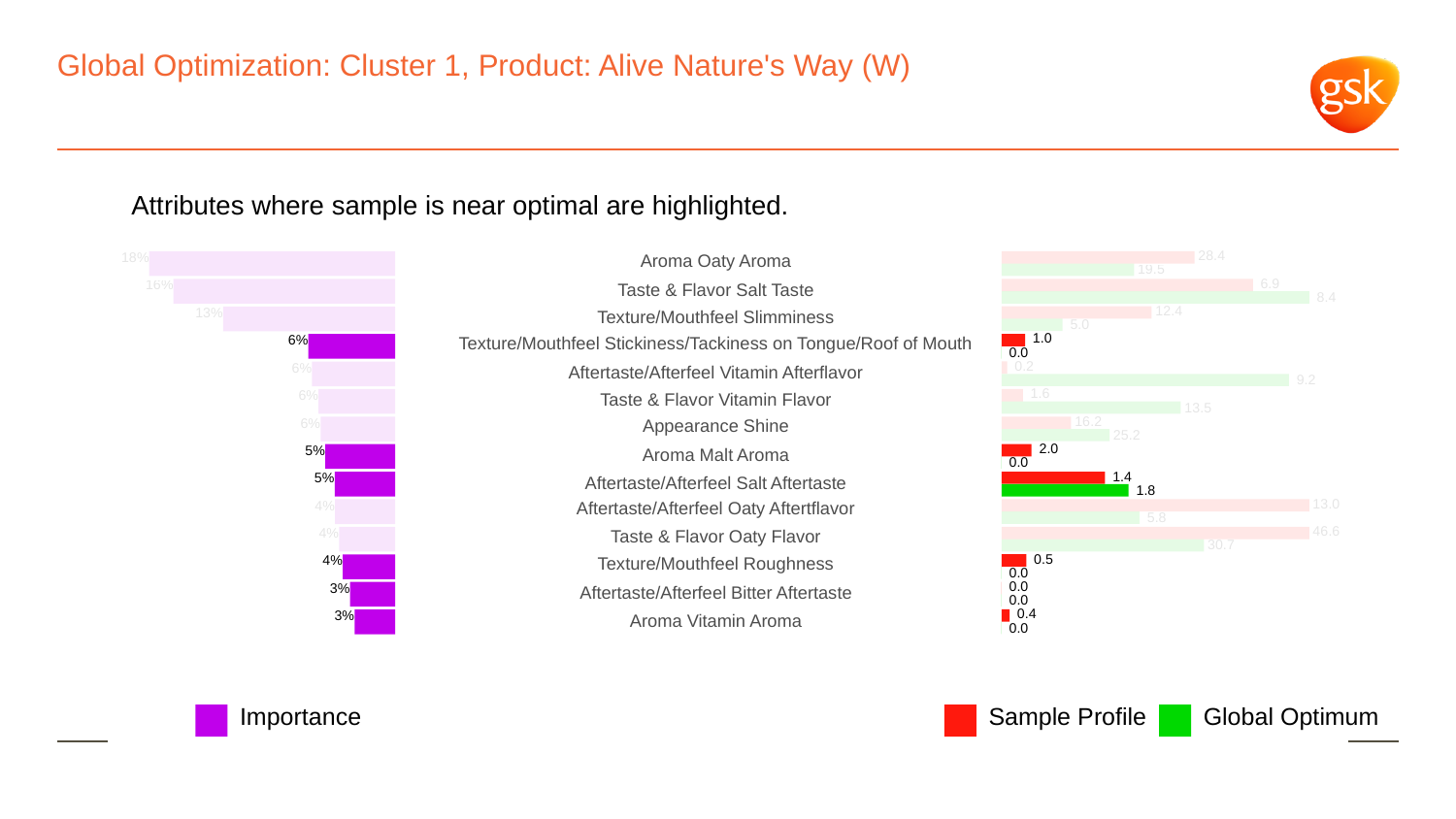

# Global Optimization: Cluster 1, Product: Alive Nature's Way (W)

Attributes where sample is near optimal are highlighted.

 28.4
18%
Aroma Oaty Aroma

 19.5

  6.9
16%
Taste & Flavor Salt Taste

  8.4

 12.4
13%
Texture/Mouthfeel Slimminess

  5.0

  1.0
6%
Texture/Mouthfeel Stickiness/Tackiness on Tongue/Roof of Mouth

  0.0

  0.2
6%
Aftertaste/Afterfeel Vitamin Afterflavor

  9.2

  1.6
6%
Taste & Flavor Vitamin Flavor

 13.5

 16.2
6%
Appearance Shine

 25.2

  2.0
5%
Aroma Malt Aroma

  0.0

  1.4
5%
Aftertaste/Afterfeel Salt Aftertaste

  1.8

 13.0
4%
Aftertaste/Afterfeel Oaty Aftertflavor

  5.8

 46.6
4%
Taste & Flavor Oaty Flavor

 30.7

  0.5
4%
Texture/Mouthfeel Roughness

  0.0

  0.0
3%
Aftertaste/Afterfeel Bitter Aftertaste

  0.0

  0.4
3%
Aroma Vitamin Aroma

  0.0

Global Optimum
Sample Profile
Importance